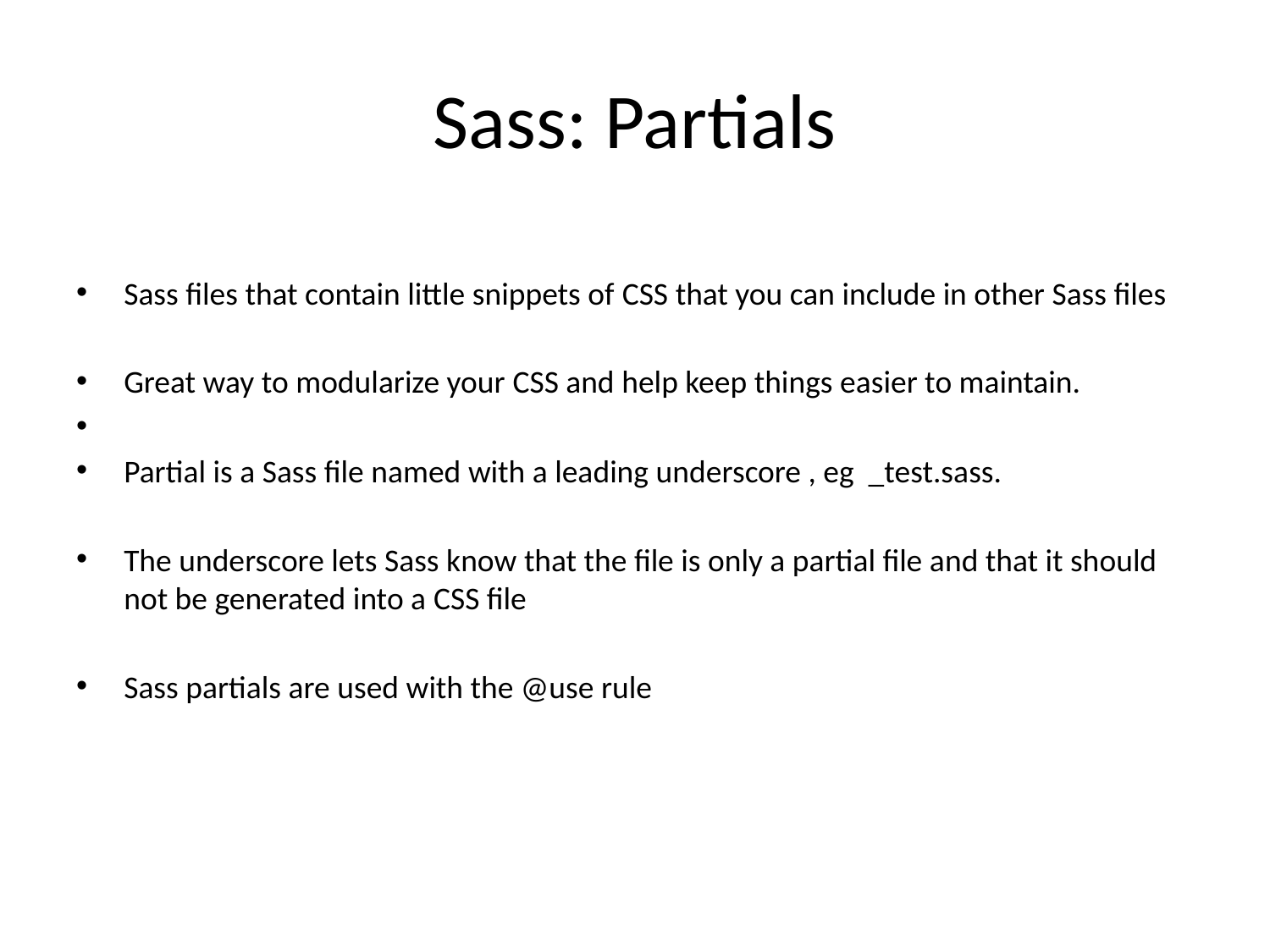

# Sass: Partials

Sass files that contain little snippets of CSS that you can include in other Sass files

Great way to modularize your CSS and help keep things easier to maintain.

Partial is a Sass file named with a leading underscore , eg  _test.sass.

The underscore lets Sass know that the file is only a partial file and that it should not be generated into a CSS file

Sass partials are used with the @use rule